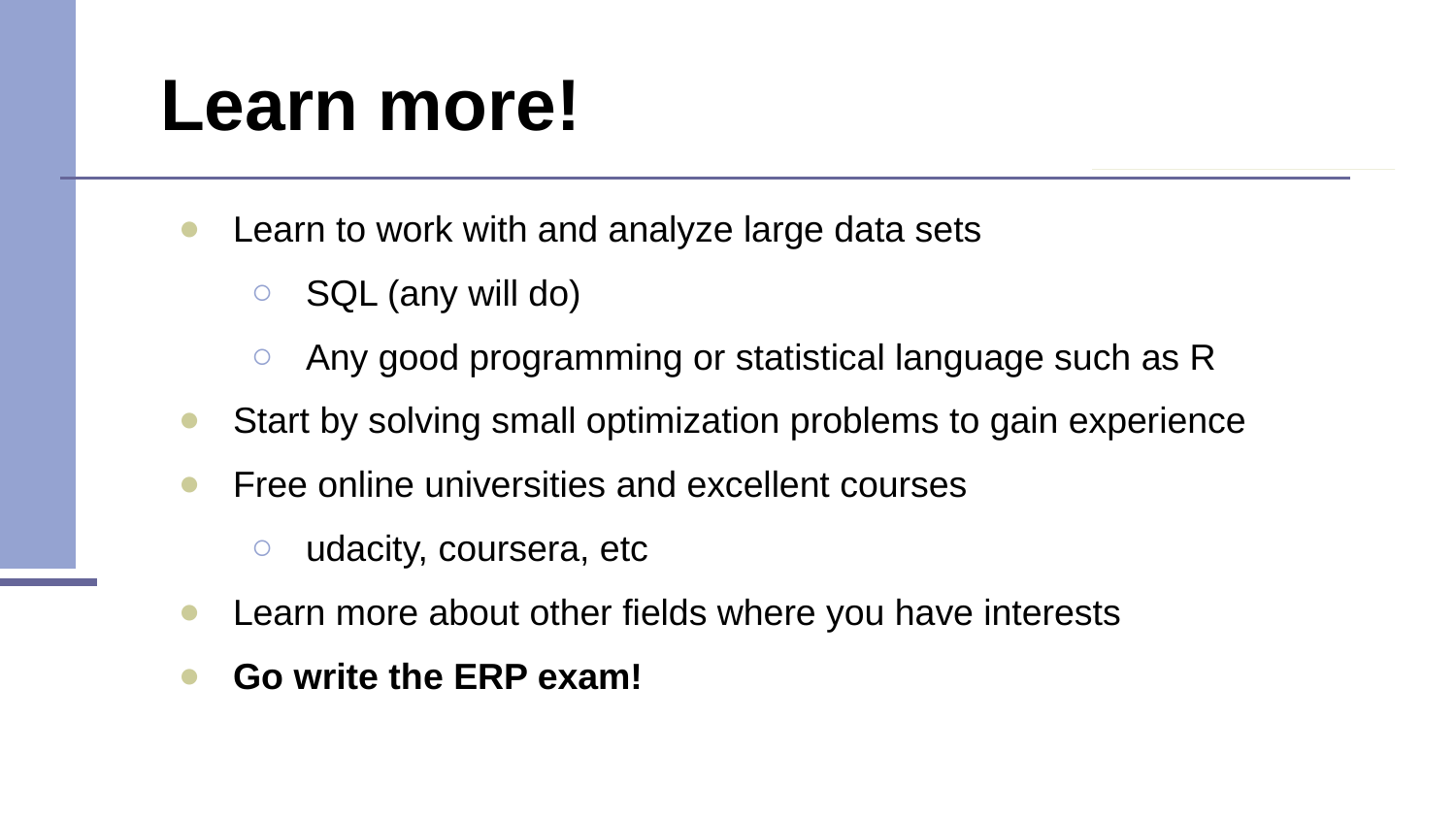

# Learn more!
Learn to work with and analyze large data sets
SQL (any will do)
Any good programming or statistical language such as R
Start by solving small optimization problems to gain experience
Free online universities and excellent courses
udacity, coursera, etc
Learn more about other fields where you have interests
Go write the ERP exam!